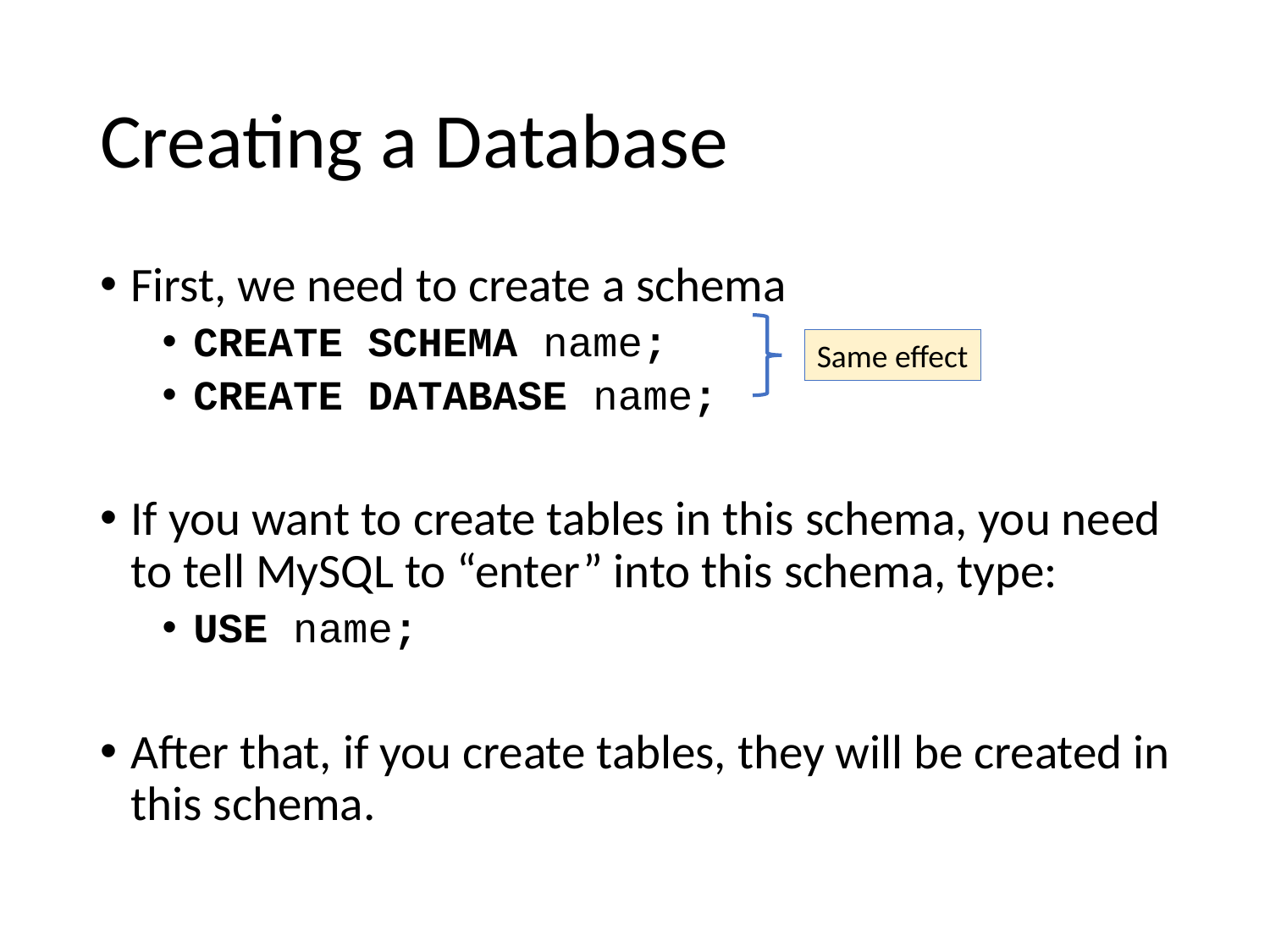

# Creating a Database
First, we need to create a schema
CREATE SCHEMA name;
CREATE DATABASE name;

If you want to create tables in this schema, you need to tell MySQL to “enter” into this schema, type:
USE name;

After that, if you create tables, they will be created in this schema.

Same effect